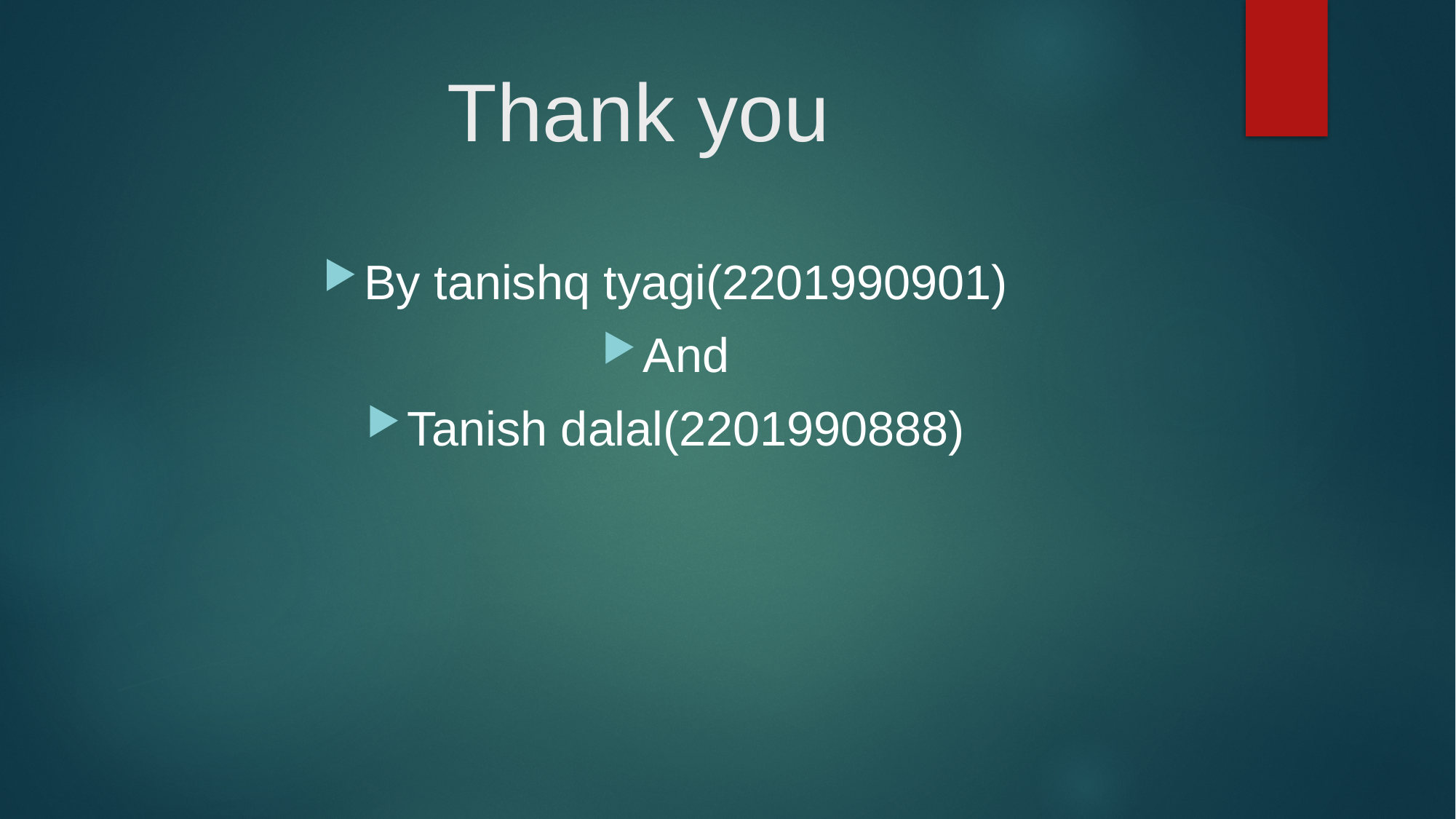

# Thank you
By tanishq tyagi(2201990901)
And
Tanish dalal(2201990888)